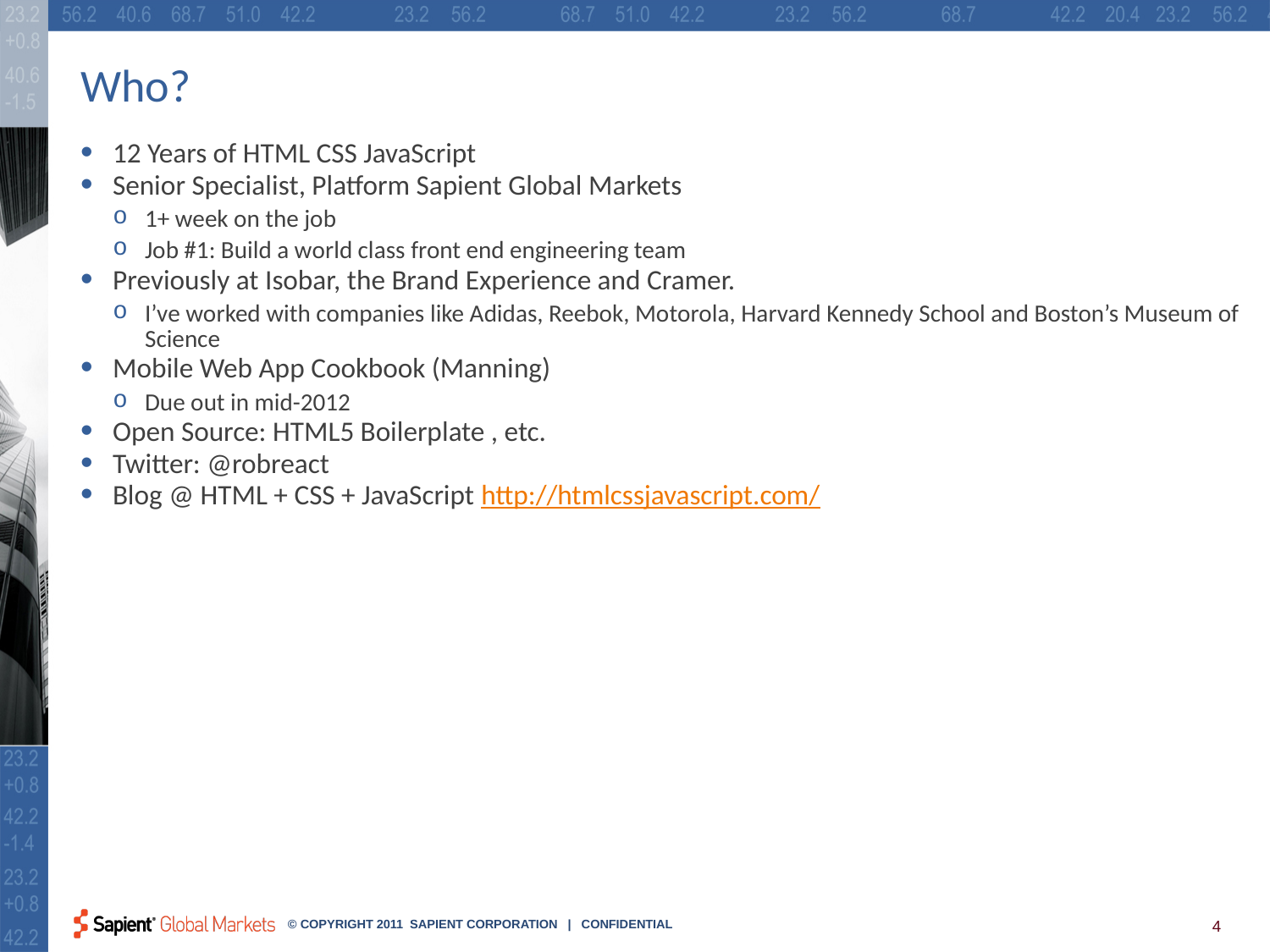

# Who?
12 Years of HTML CSS JavaScript
Senior Specialist, Platform Sapient Global Markets
1+ week on the job
Job #1: Build a world class front end engineering team
Previously at Isobar, the Brand Experience and Cramer.
I’ve worked with companies like Adidas, Reebok, Motorola, Harvard Kennedy School and Boston’s Museum of Science
Mobile Web App Cookbook (Manning)
Due out in mid-2012
Open Source: HTML5 Boilerplate , etc.
Twitter: @robreact
Blog @ HTML + CSS + JavaScript http://htmlcssjavascript.com/